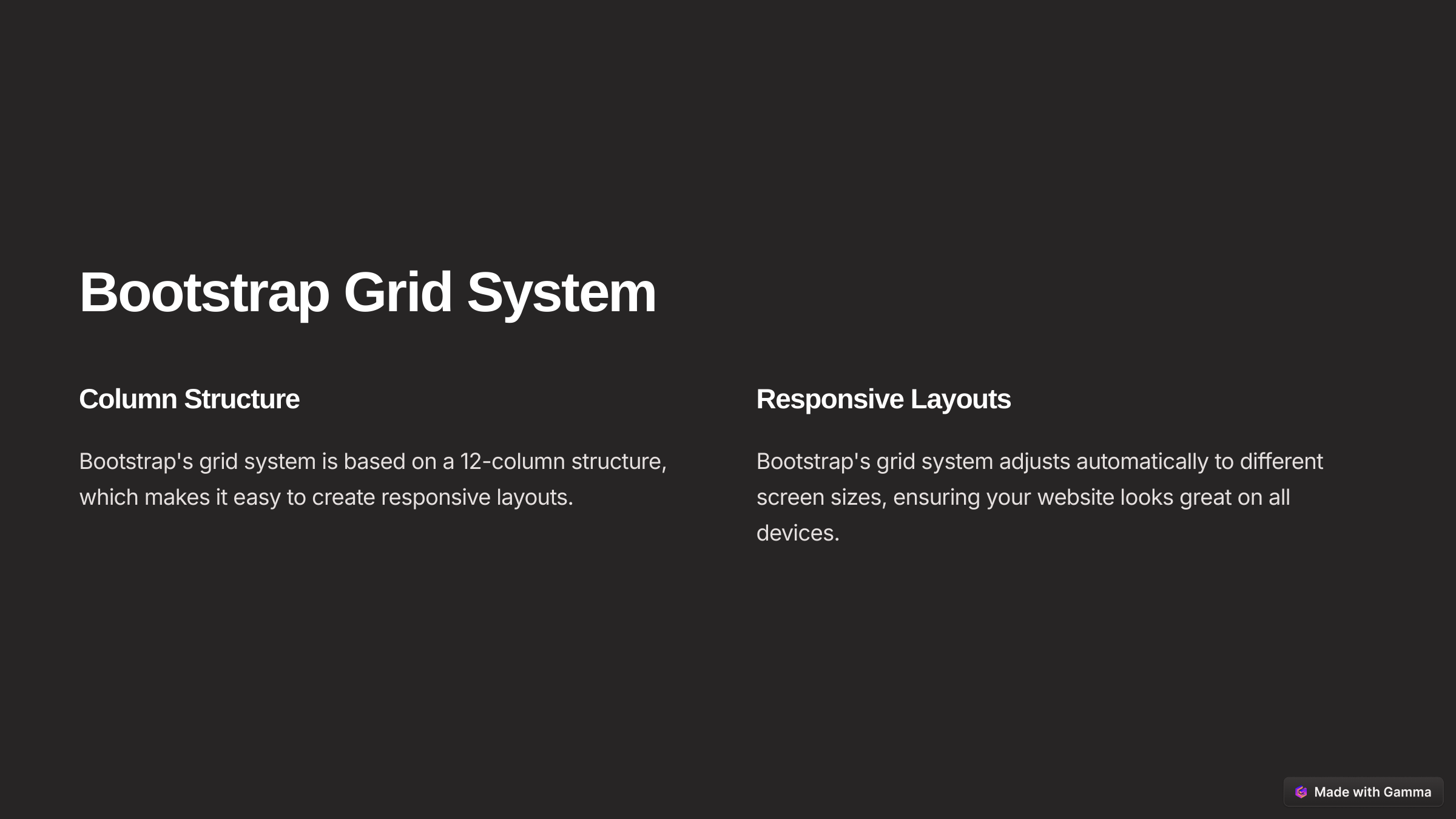

Bootstrap Grid System
Column Structure
Responsive Layouts
Bootstrap's grid system is based on a 12-column structure, which makes it easy to create responsive layouts.
Bootstrap's grid system adjusts automatically to different screen sizes, ensuring your website looks great on all devices.